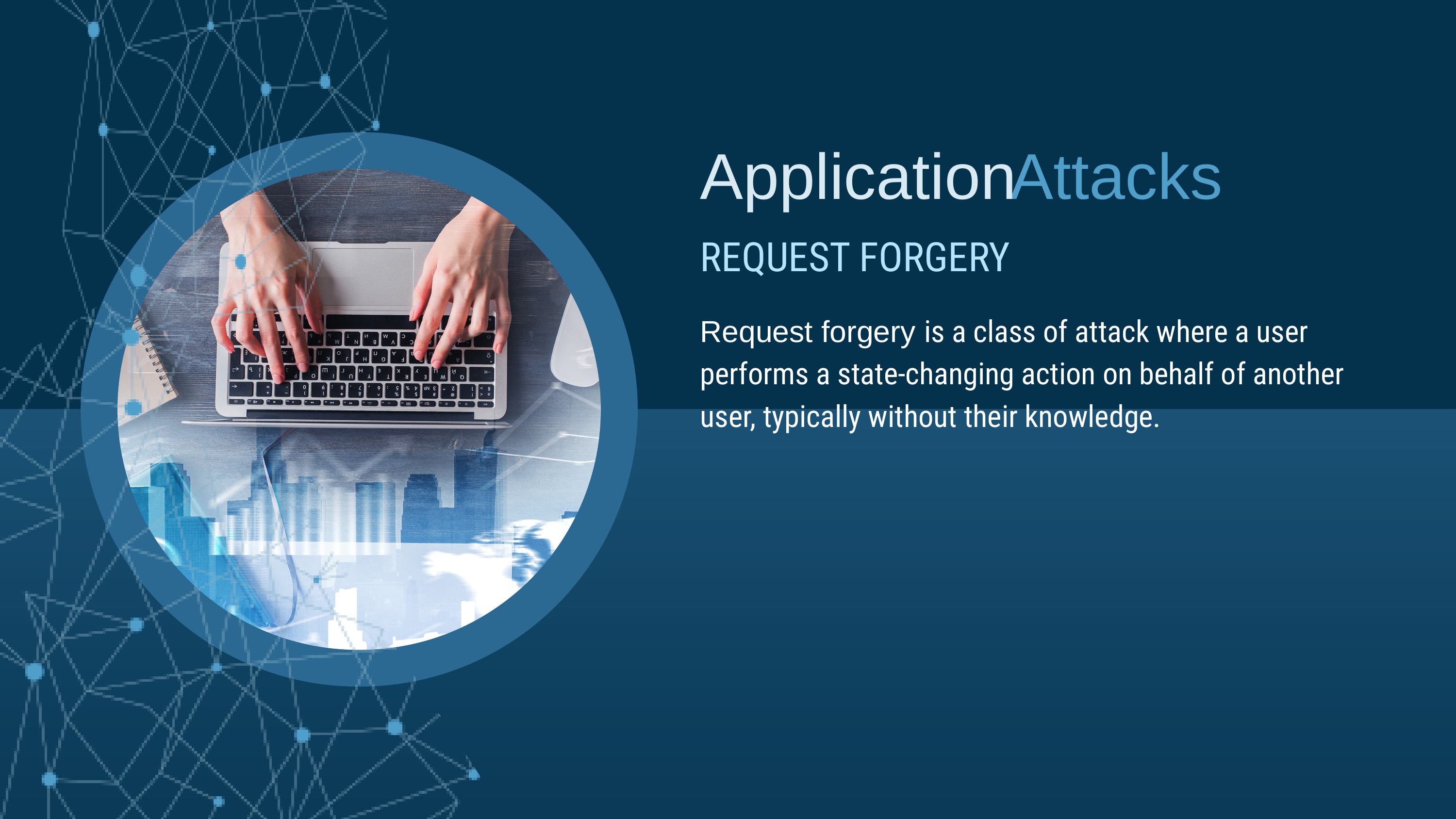

Application
Attacks

REQUEST FORGERY
Request forgery is a class of attack where a user performs a state-changing action on behalf of another user, typically without their knowledge.